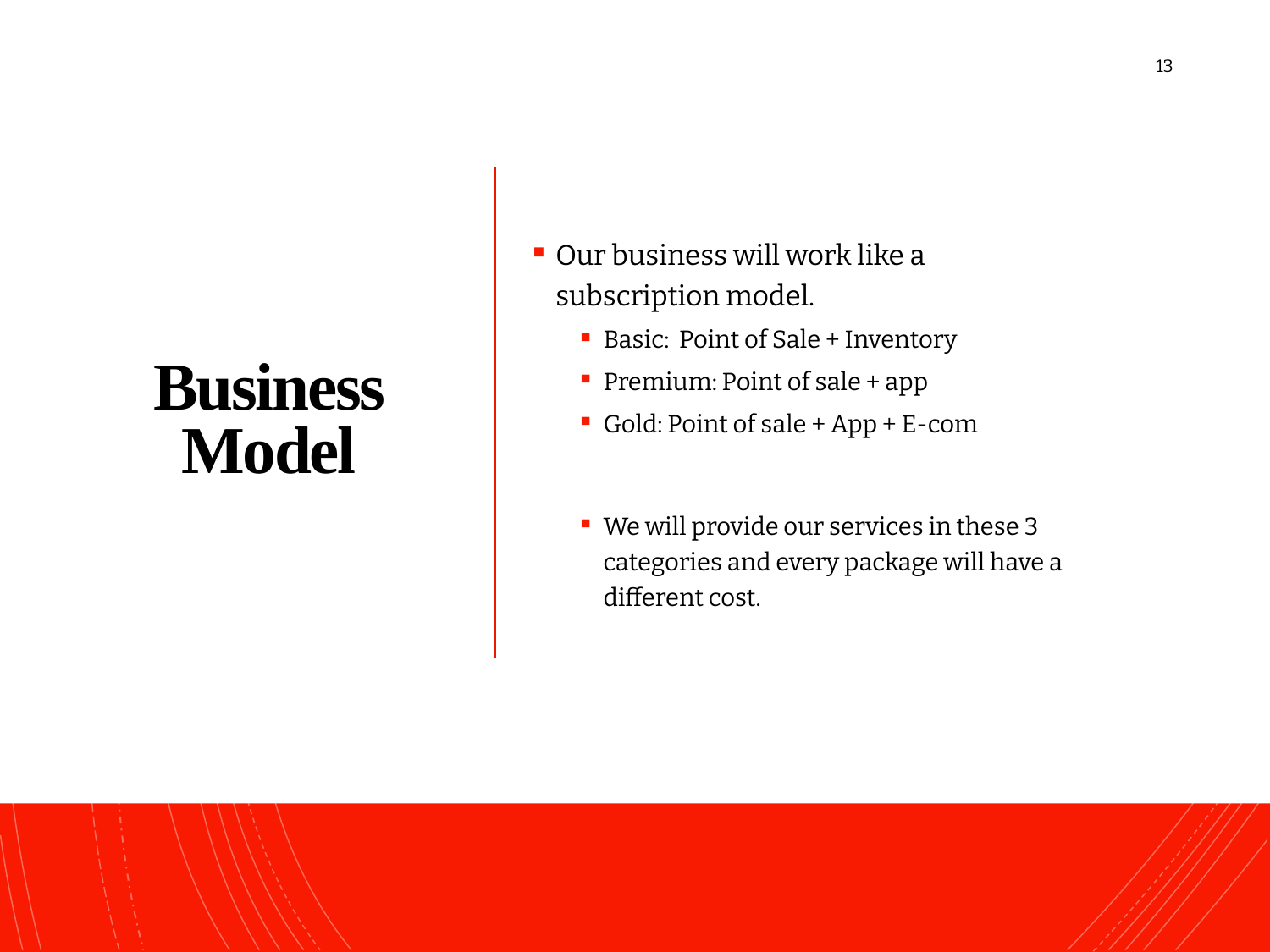

13
# Business Model
Our business will work like a subscription model.
Basic:  Point of Sale + Inventory
Premium: Point of sale + app
Gold: Point of sale + App + E-com

We will provide our services in these 3 categories and every package will have a different cost.